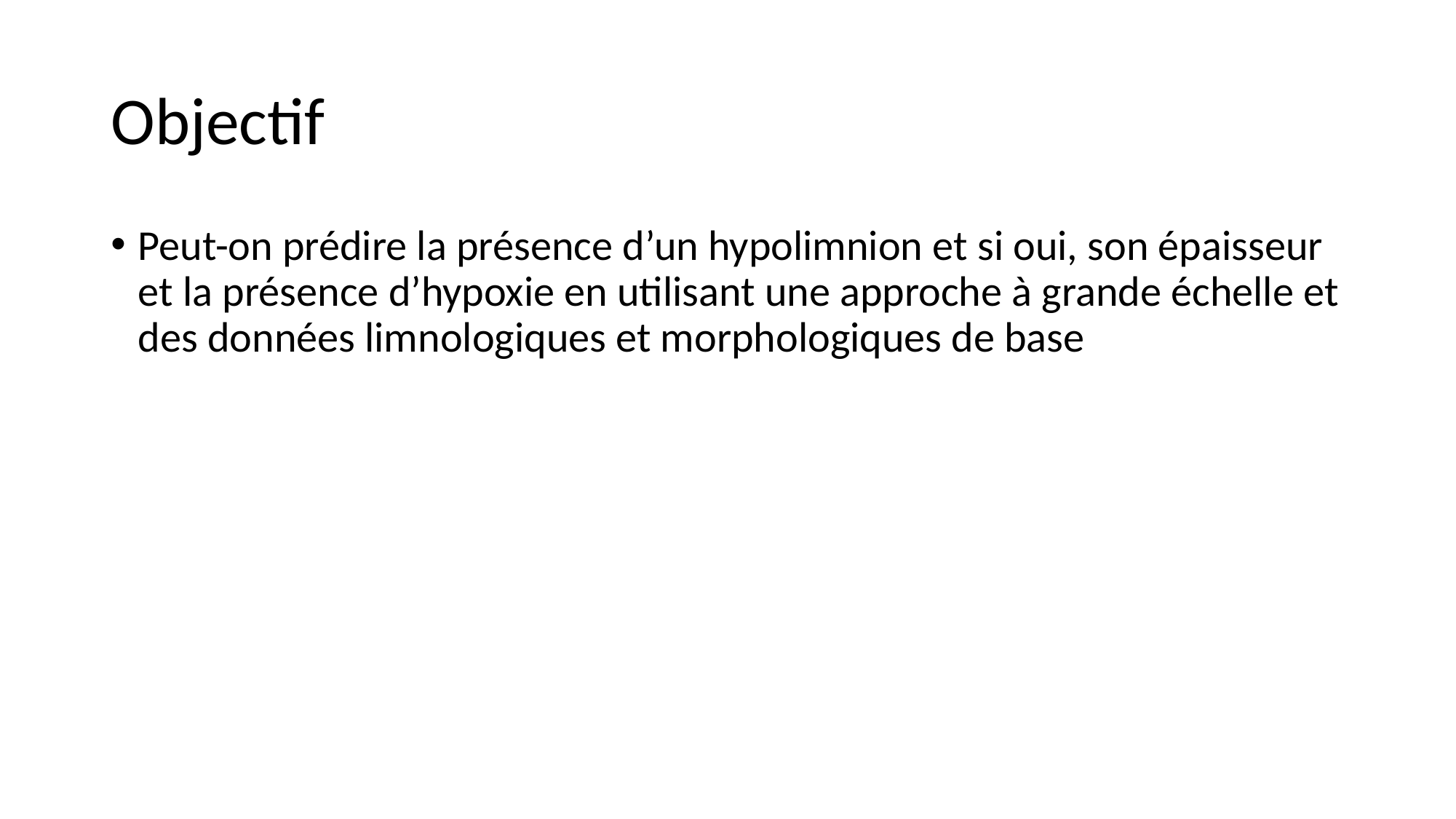

# Objectif
Peut-on prédire la présence d’un hypolimnion et si oui, son épaisseur et la présence d’hypoxie en utilisant une approche à grande échelle et des données limnologiques et morphologiques de base